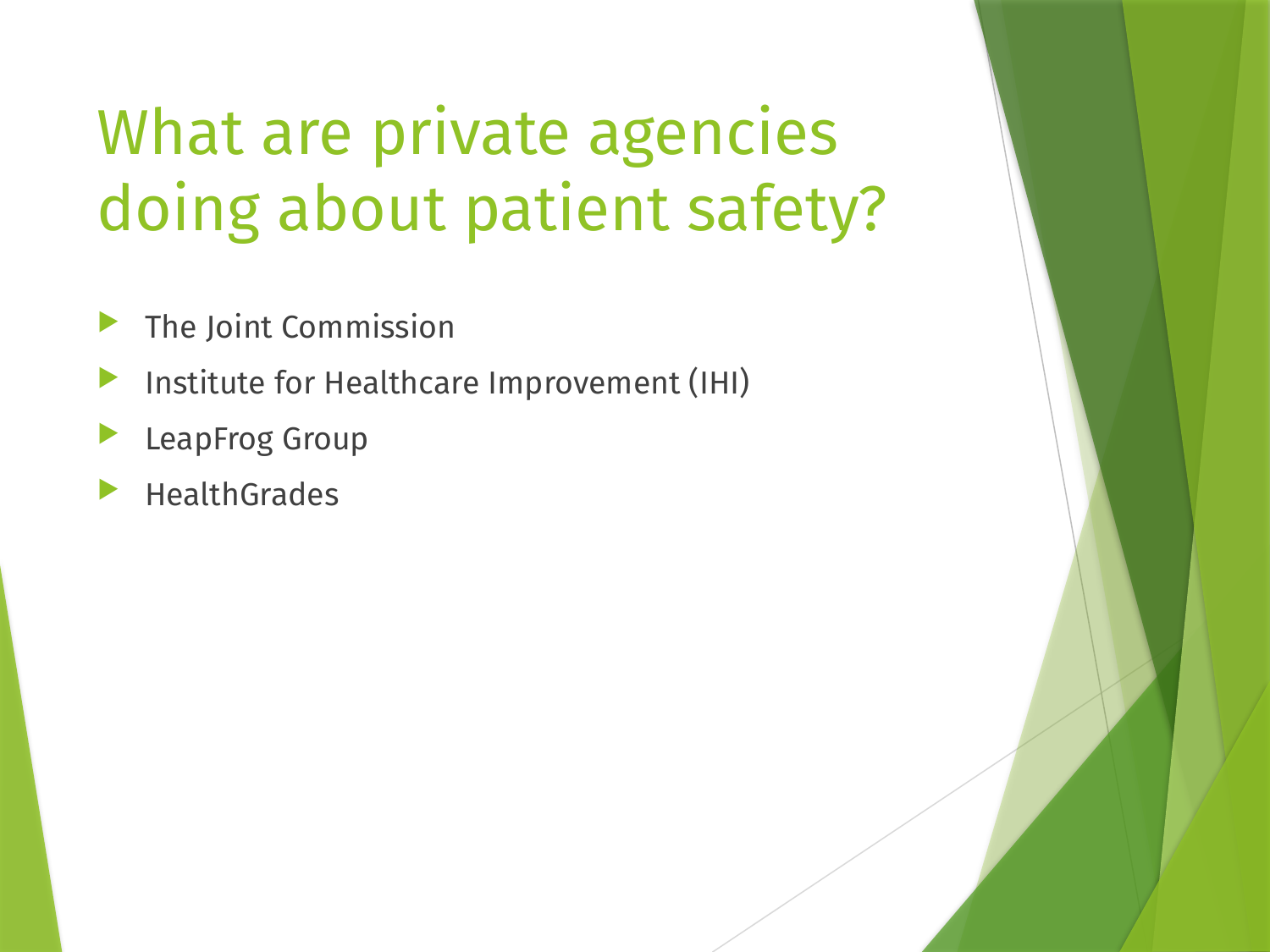

# What are private agencies doing about patient safety?
The Joint Commission
Institute for Healthcare Improvement (IHI)
LeapFrog Group
HealthGrades